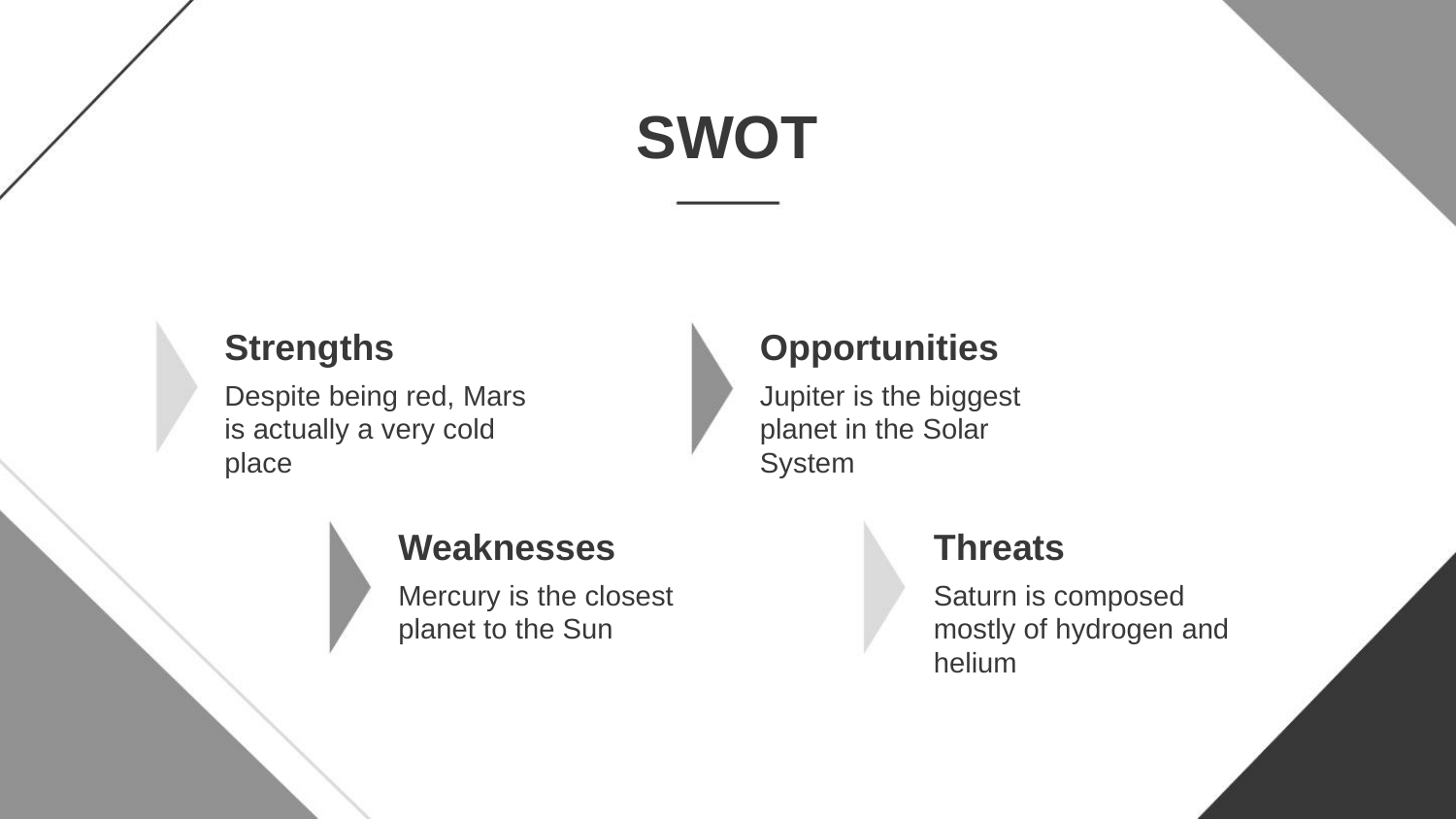

SWOT
Strengths
Opportunities
Jupiter is the biggest
planet in the Solar
System
Despite being red, Mars
is actually a very cold
place
Weaknesses
Threats
Saturn is composed
mostly of hydrogen and
helium
Mercury is the closest
planet to the Sun